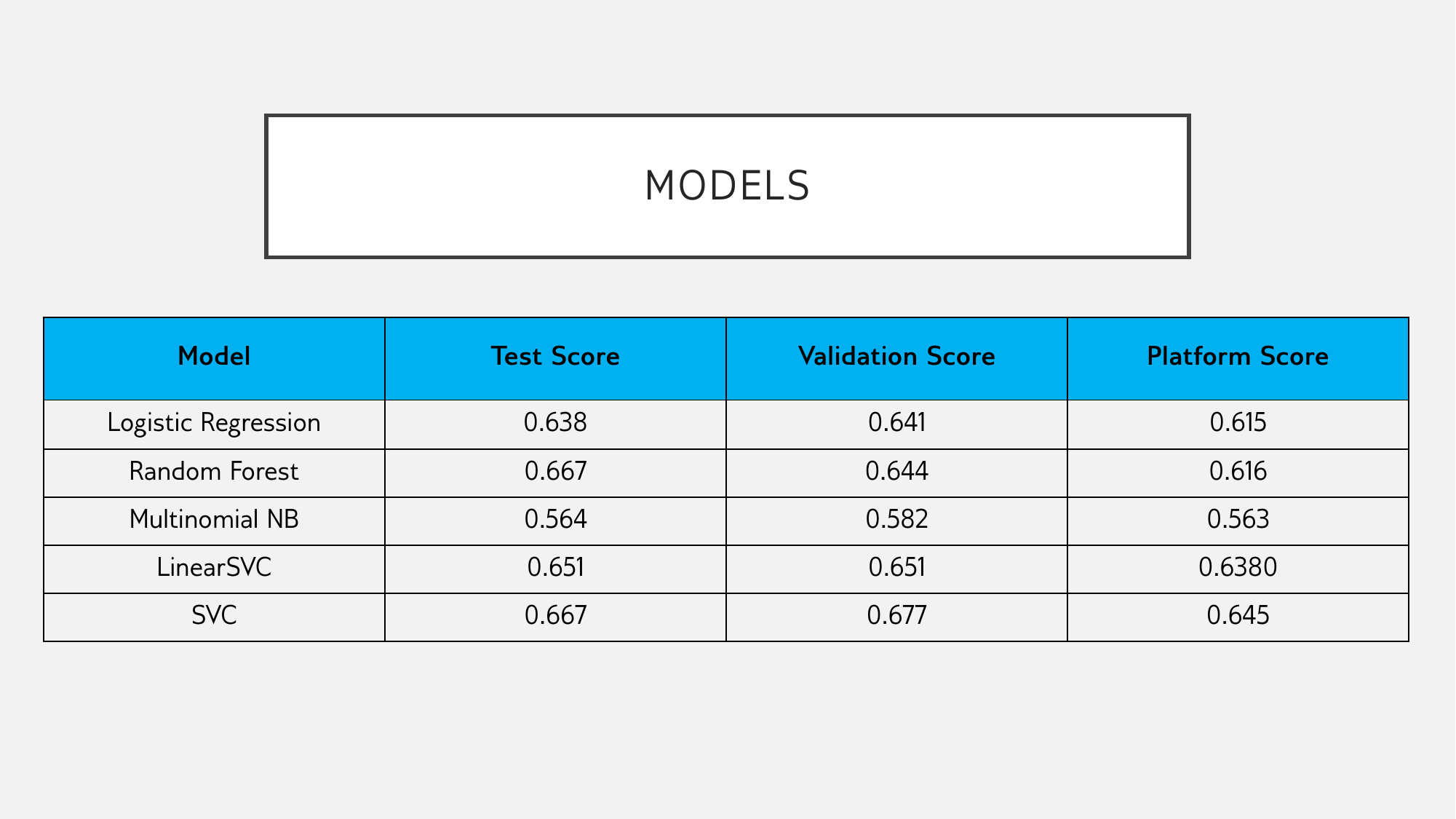

# Models
| Model | Test Score | Validation Score | Platform Score |
| --- | --- | --- | --- |
| Logistic Regression | 0.638 | 0.641 | 0.615 |
| Random Forest | 0.667 | 0.644 | 0.616 |
| Multinomial NB | 0.564 | 0.582 | 0.563 |
| LinearSVC | 0.651 | 0.651 | 0.6380 |
| SVC | 0.667 | 0.677 | 0.645 |